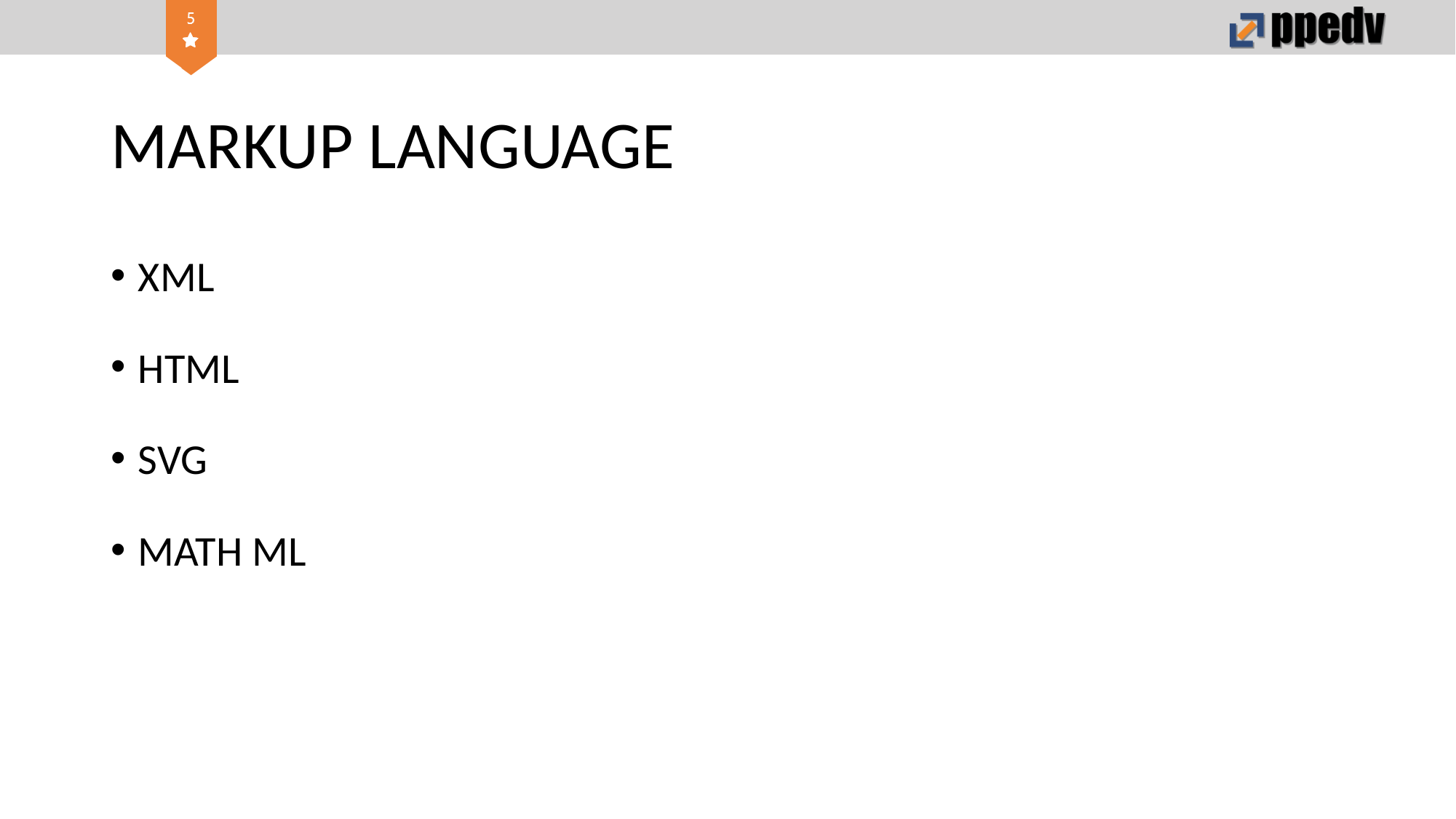

# MARKUP LANGUAGE
XML
HTML
SVG
MATH ML